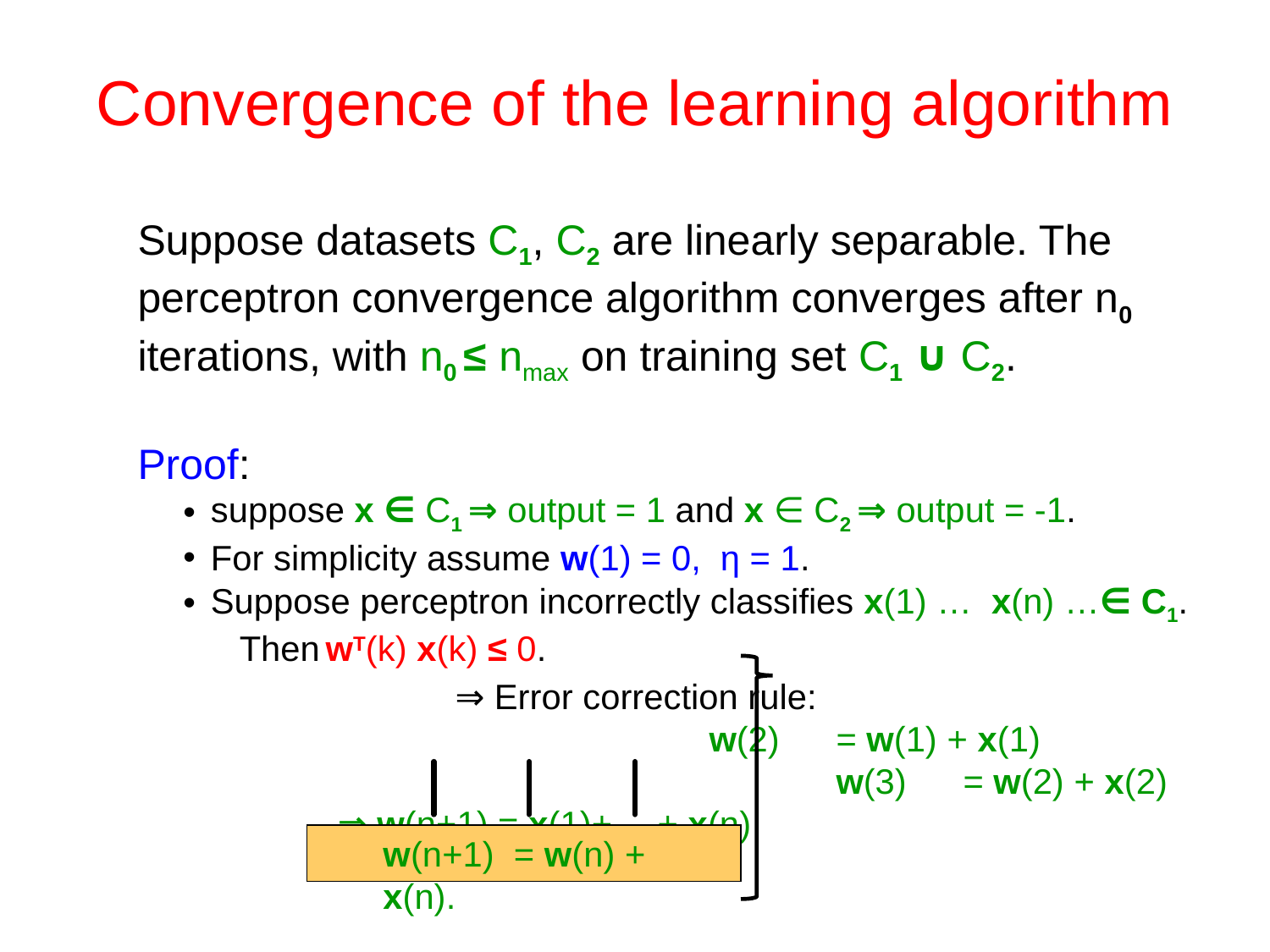

# Convergence of the learning algorithm
Suppose datasets C1, C2 are linearly separable. The perceptron convergence algorithm converges after n0 iterations, with n0 ≤ nmax on training set C1 ∪ C2.

Proof:
 suppose x ∈ C1 ⇒ output = 1 and x ∈ C2 ⇒ output = -1.
 For simplicity assume w(1) = 0,  η = 1.
 Suppose perceptron incorrectly classifies x(1) …  x(n) …∈ C1.       Then wT(k) x(k) ≤ 0.							⇒ Error correction rule:							w(2) 	= w(1) + x(1)						w(3) 	= w(2) + x(2)	 ⇒ w(n+1) = x(1)+ …+ x(n)

w(n+1)  = w(n) + x(n).